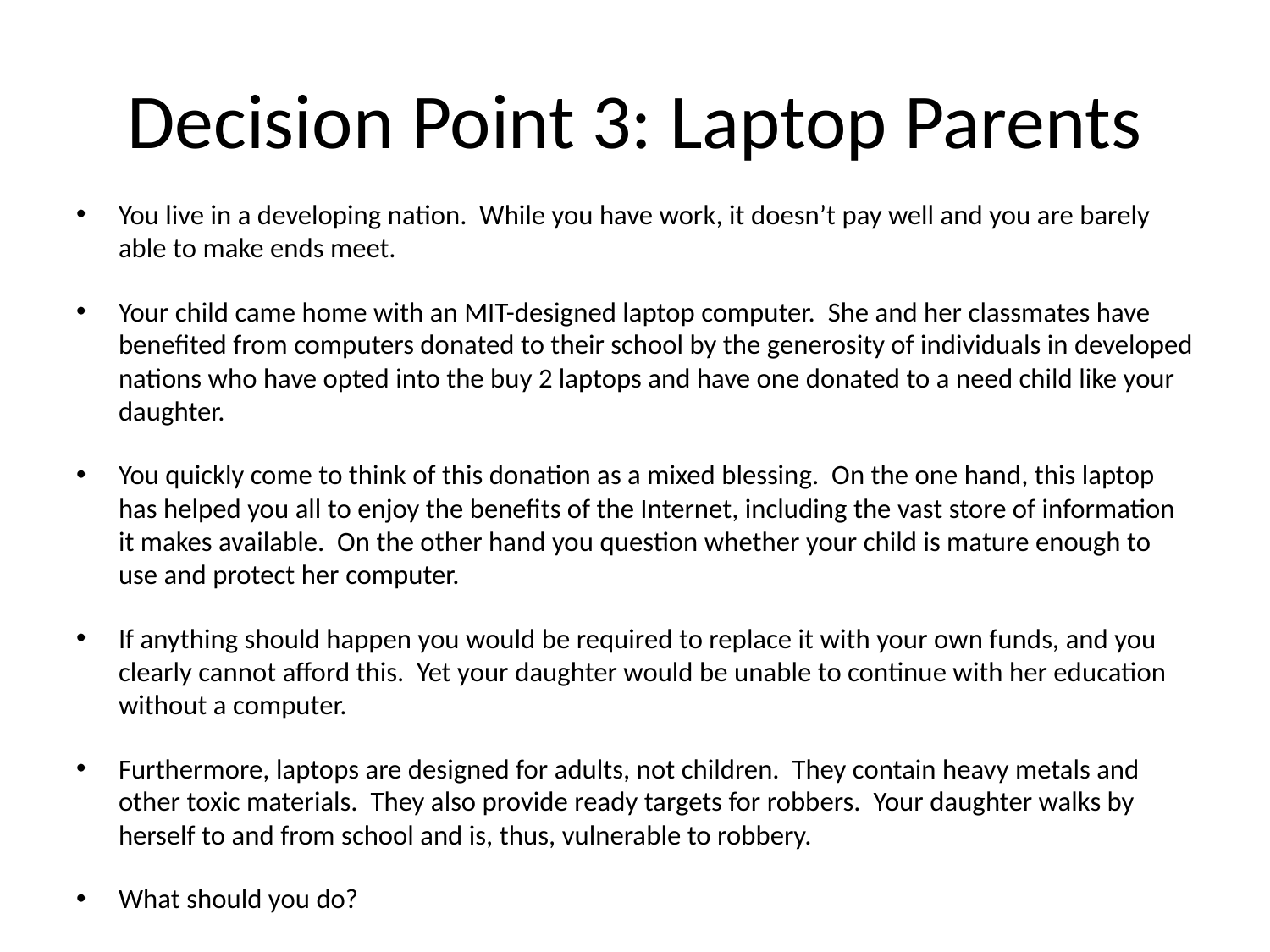

# Decision Point 3: Laptop Parents
You live in a developing nation.  While you have work, it doesn’t pay well and you are barely able to make ends meet.

Your child came home with an MIT-designed laptop computer.  She and her classmates have benefited from computers donated to their school by the generosity of individuals in developed nations who have opted into the buy 2 laptops and have one donated to a need child like your daughter.

You quickly come to think of this donation as a mixed blessing.  On the one hand, this laptop has helped you all to enjoy the benefits of the Internet, including the vast store of information it makes available.  On the other hand you question whether your child is mature enough to use and protect her computer.

If anything should happen you would be required to replace it with your own funds, and you clearly cannot afford this.  Yet your daughter would be unable to continue with her education without a computer.

Furthermore, laptops are designed for adults, not children.  They contain heavy metals and other toxic materials.  They also provide ready targets for robbers.  Your daughter walks by herself to and from school and is, thus, vulnerable to robbery.

What should you do?